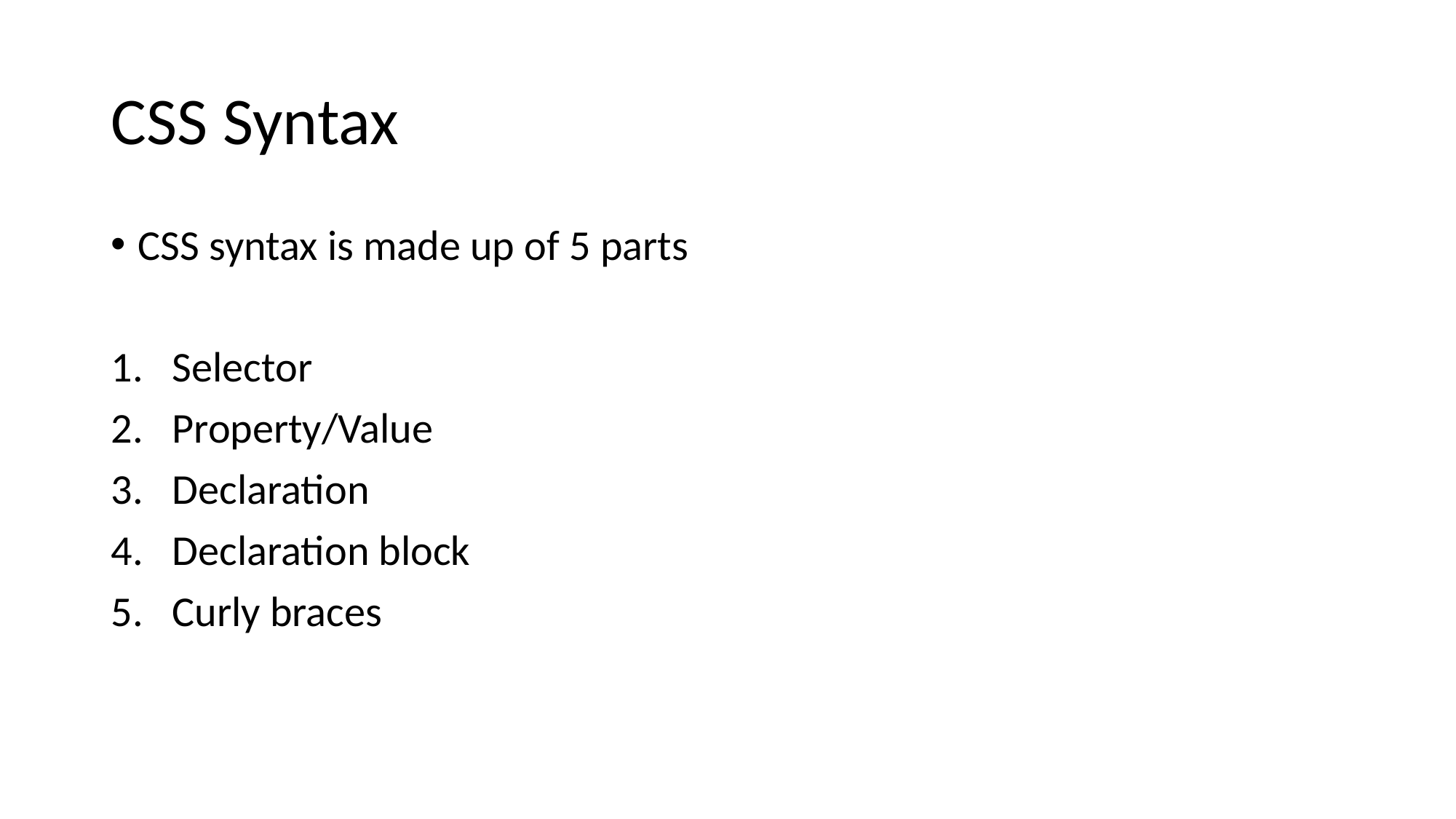

# CSS Syntax
CSS syntax is made up of 5 parts

Selector
Property/Value
Declaration
Declaration block
Curly braces